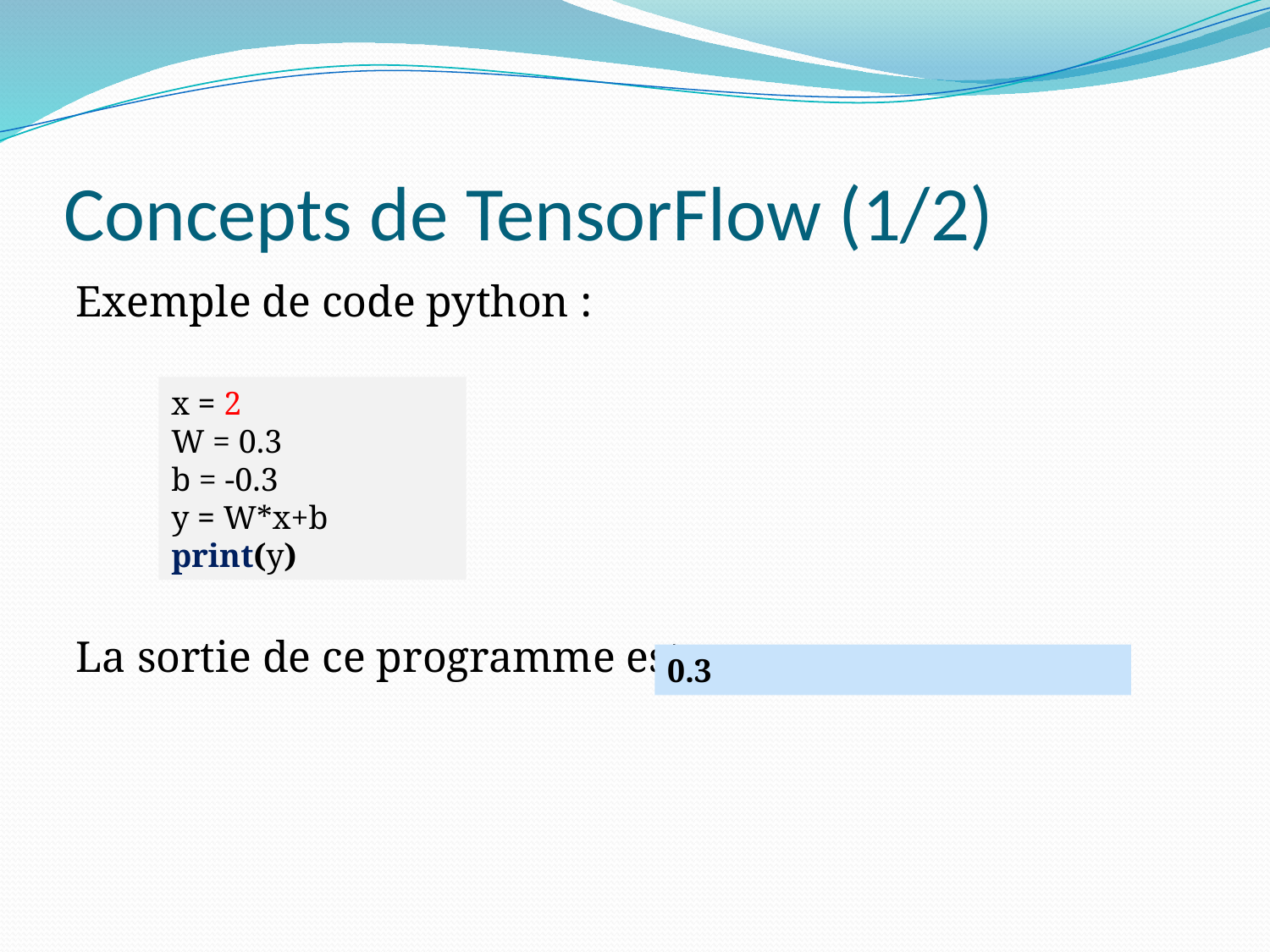

# Concepts de TensorFlow (1/2)
Exemple de code python :

La sortie de ce programme est :

x = 2
W = 0.3
b = -0.3
y = W*x+b
print(y)
0.3